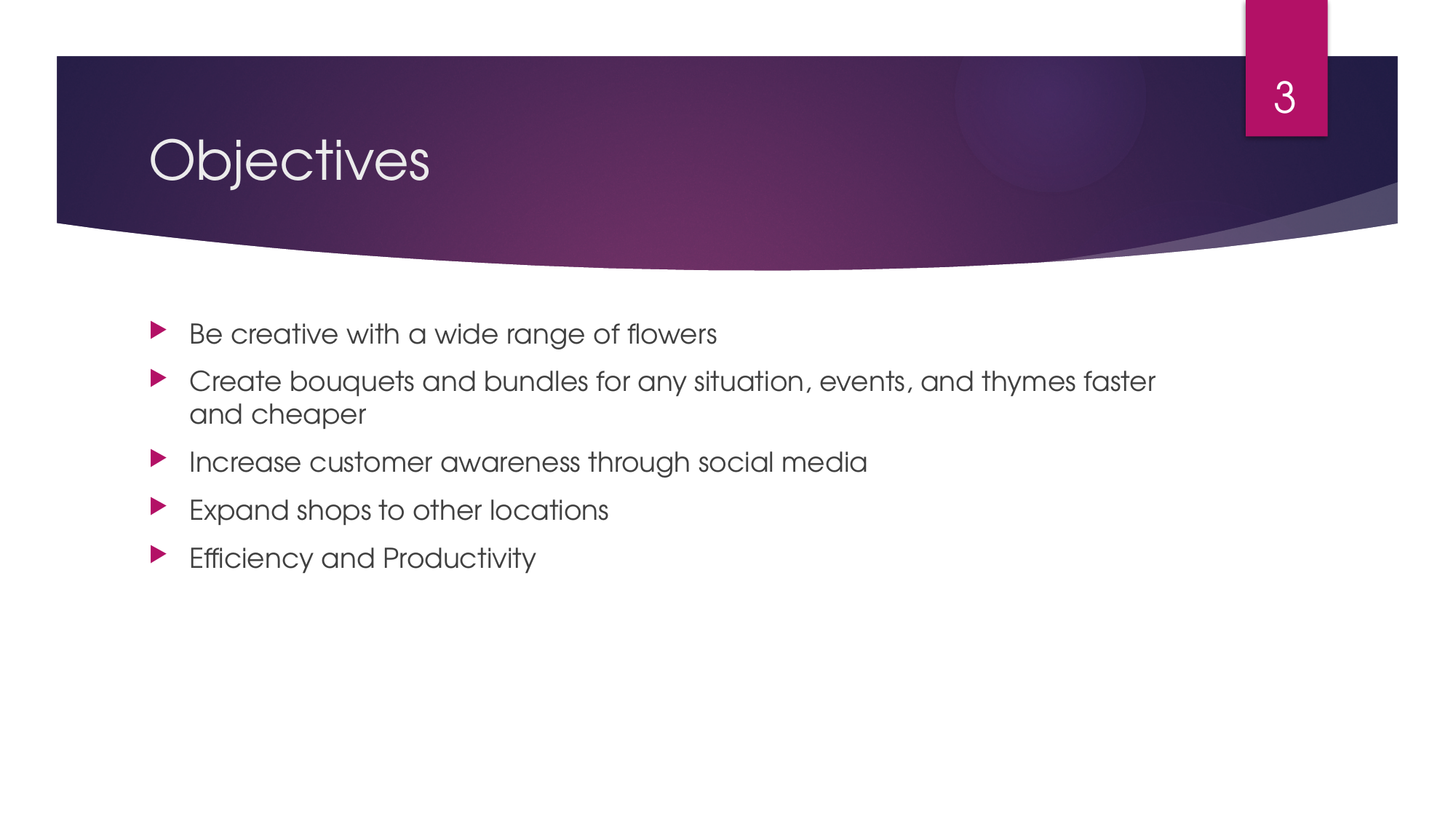

3
# Objectives
Be creative with a wide range of flowers
Create bouquets and bundles for any situation, events, and thymes faster and cheaper
Increase customer awareness through social media
Expand shops to other locations
Efficiency and Productivity